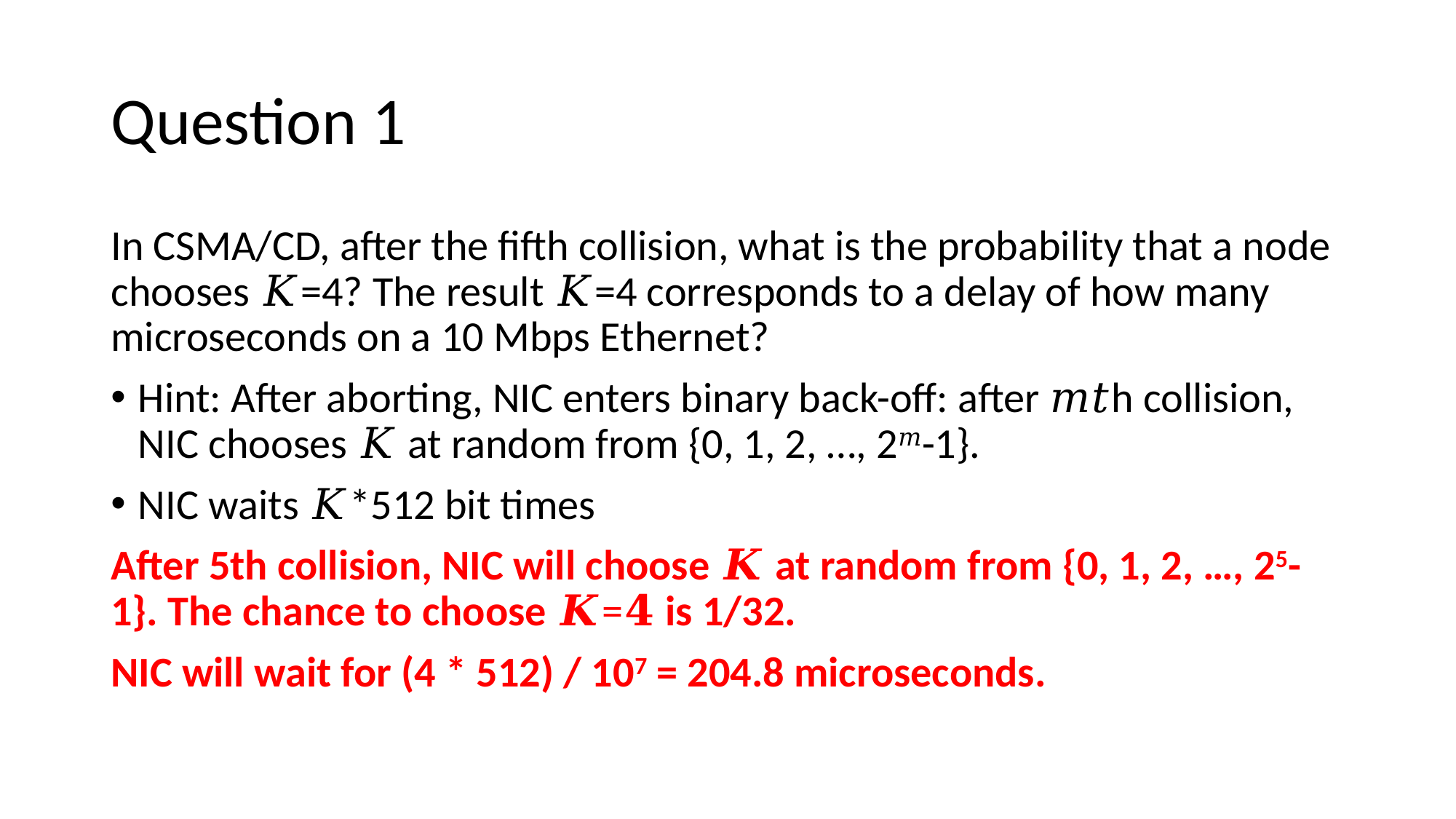

# Question 1
In CSMA/CD, after the fifth collision, what is the probability that a node chooses 𝐾=4? The result 𝐾=4 corresponds to a delay of how many microseconds on a 10 Mbps Ethernet?
Hint: After aborting, NIC enters binary back-off: after 𝑚𝑡h collision, NIC chooses 𝐾 at random from {0, 1, 2, …, 2𝑚-1}.
NIC waits 𝐾*512 bit times
After 5th collision, NIC will choose 𝑲 at random from {0, 1, 2, …, 25-1}. The chance to choose 𝑲=𝟒 is 1/32.
NIC will wait for (4 * 512) / 107 = 204.8 microseconds.